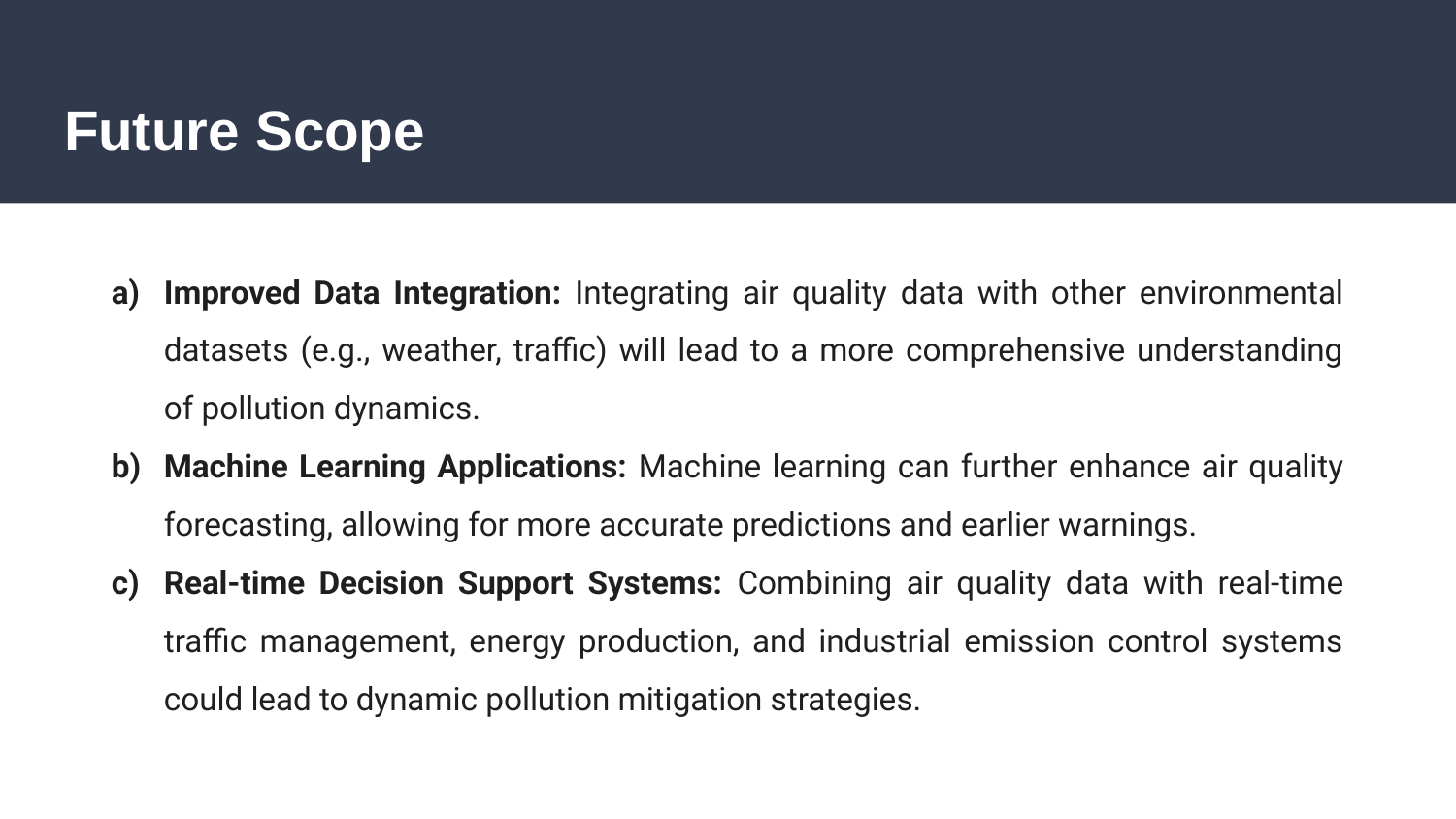

# Future Scope

Improved Data Integration: Integrating air quality data with other environmental datasets (e.g., weather, traffic) will lead to a more comprehensive understanding of pollution dynamics.
Machine Learning Applications: Machine learning can further enhance air quality forecasting, allowing for more accurate predictions and earlier warnings.
Real-time Decision Support Systems: Combining air quality data with real-time traffic management, energy production, and industrial emission control systems could lead to dynamic pollution mitigation strategies.